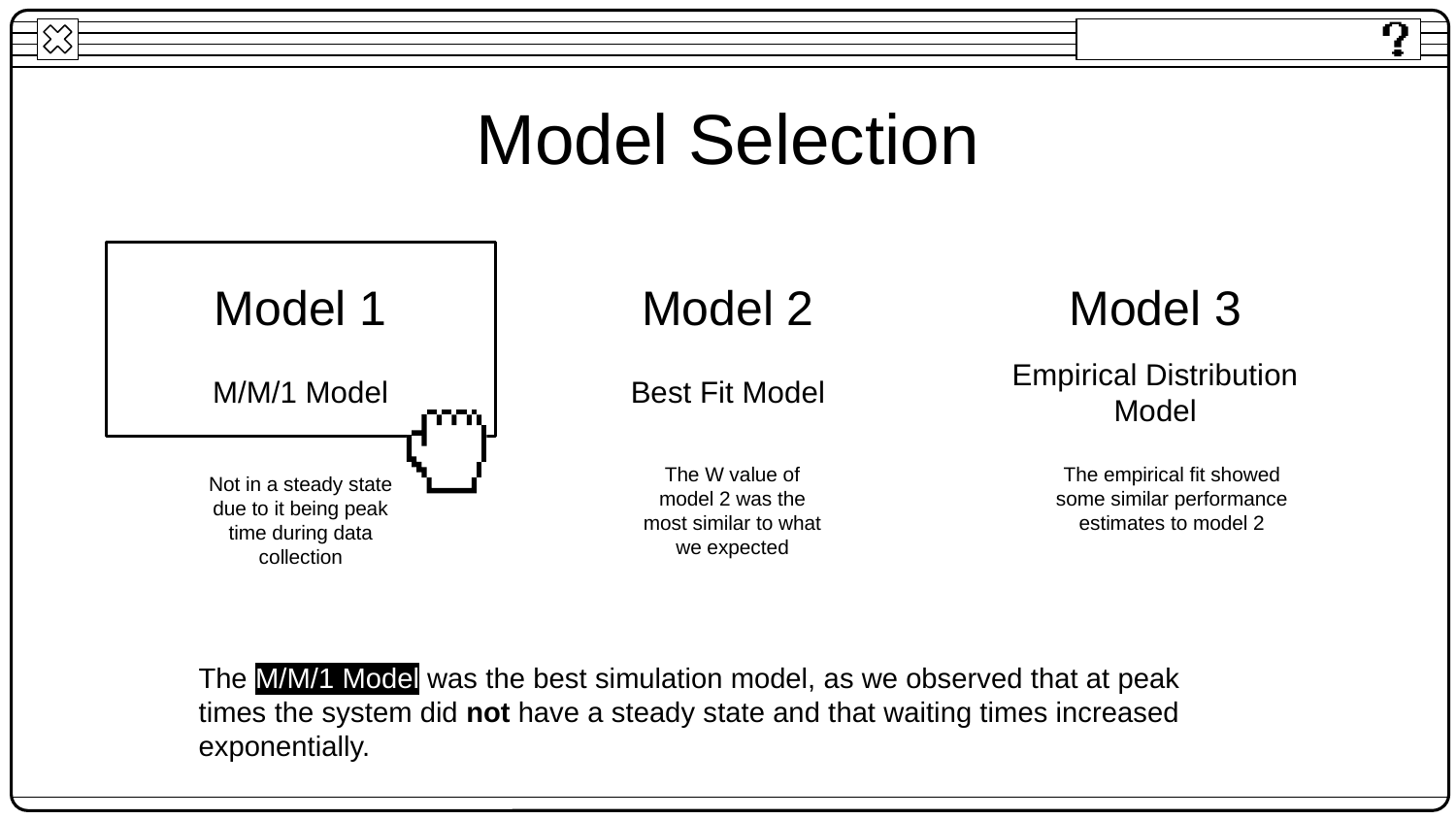

Model Selection

# Model 1
Model 2
Model 3
The W value of model 2 was the most similar to what we expected
The empirical fit showed some similar performance estimates to model 2

Not in a steady state due to it being peak time during data collection
M/M/1 Model
Best Fit Model
Empirical Distribution Model

The M/M/1 Model was the best simulation model, as we observed that at peak times the system did not have a steady state and that waiting times increased exponentially.